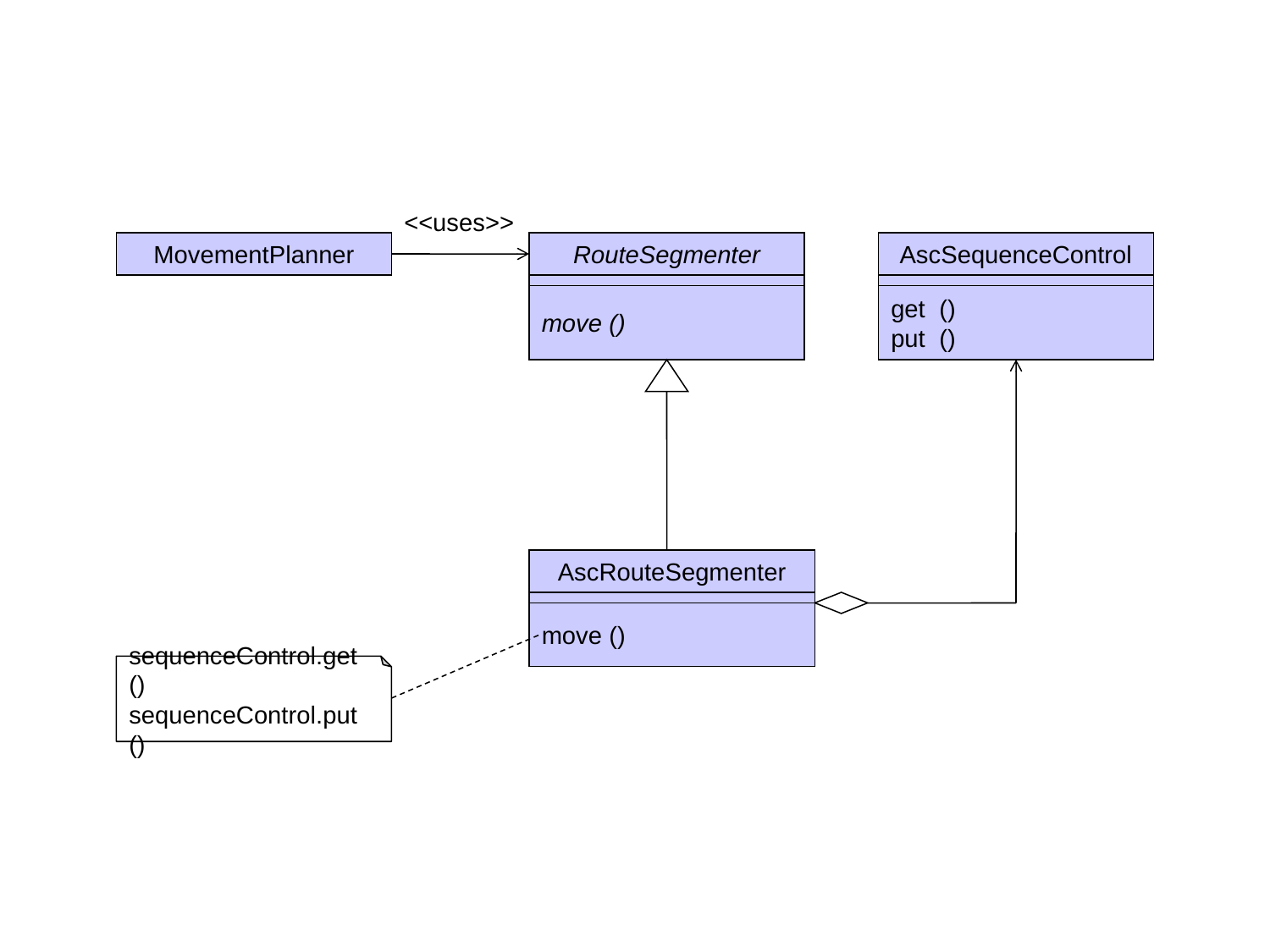

<<uses>>
MovementPlanner
RouteSegmenter
AscSequenceControl

move ()
get  ()
put  ()

AscRouteSegmenter
sequenceControl.get ()
sequenceControl.put ()

move ()